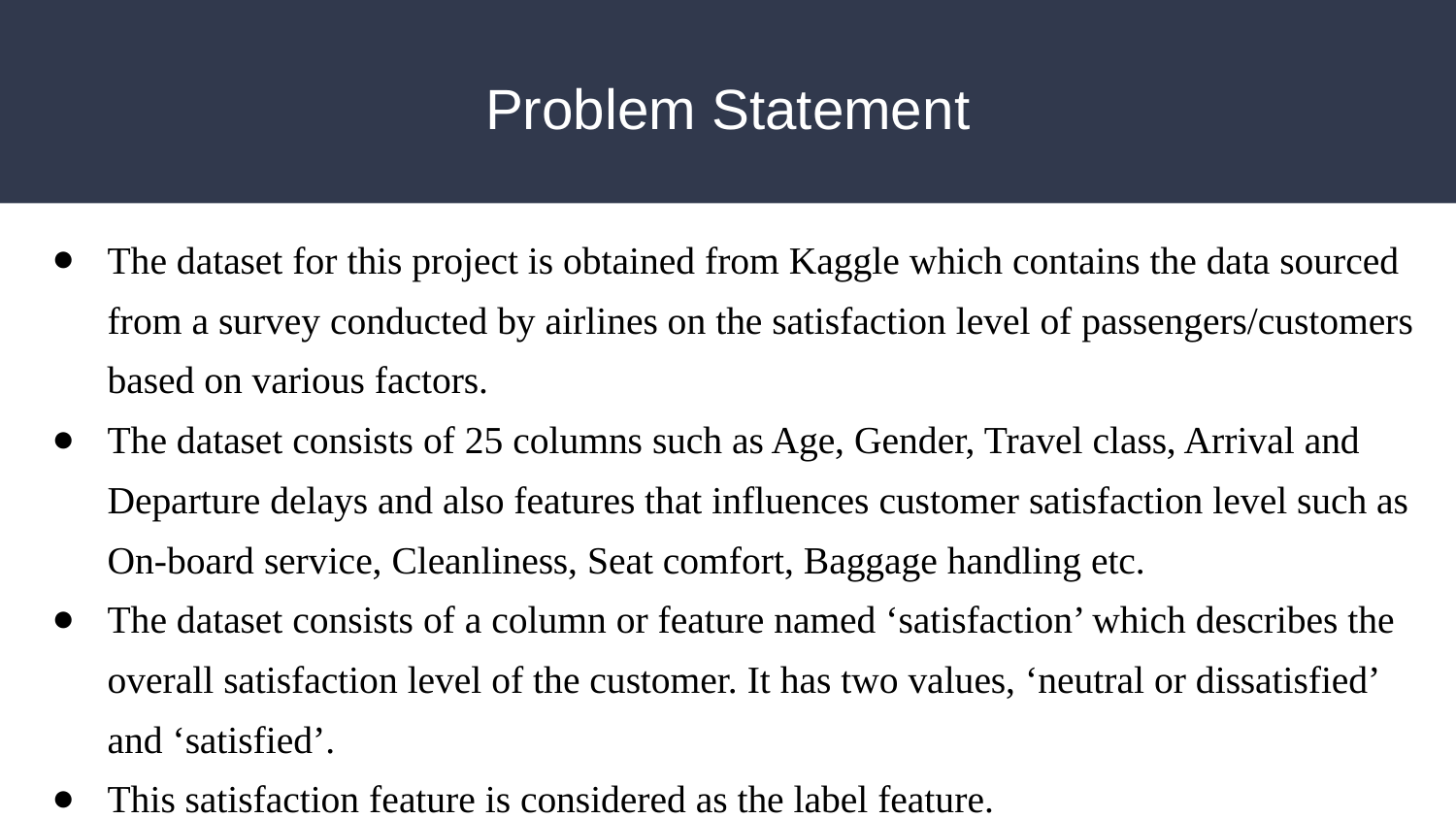

# Problem Statement

The dataset for this project is obtained from Kaggle which contains the data sourced from a survey conducted by airlines on the satisfaction level of passengers/customers based on various factors.
The dataset consists of 25 columns such as Age, Gender, Travel class, Arrival and Departure delays and also features that influences customer satisfaction level such as On-board service, Cleanliness, Seat comfort, Baggage handling etc.
The dataset consists of a column or feature named ‘satisfaction’ which describes the overall satisfaction level of the customer. It has two values, ‘neutral or dissatisfied’ and ‘satisfied’.
This satisfaction feature is considered as the label feature.
r Rates